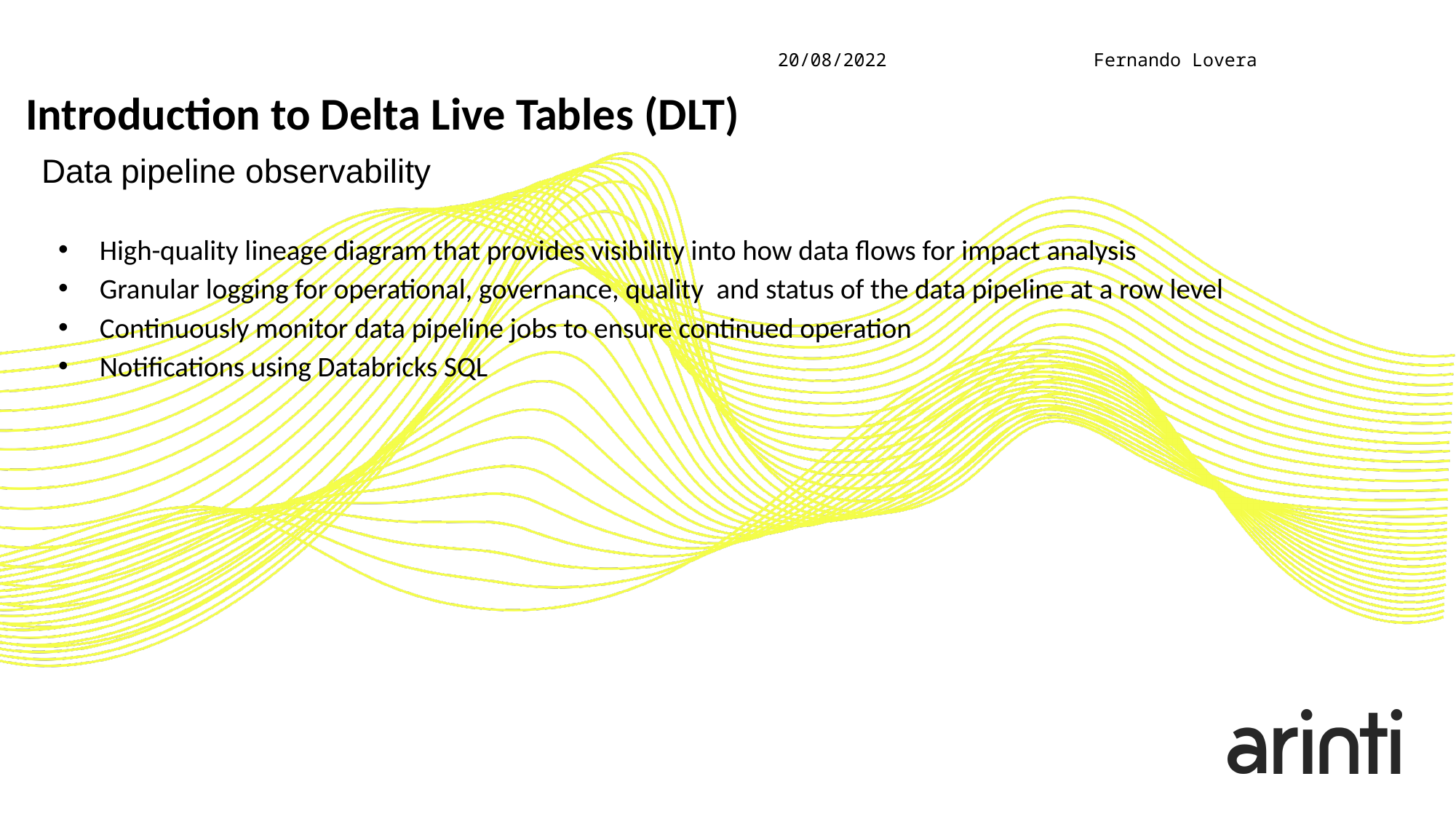

20/08/2022
Fernando Lovera
Introduction to Delta Live Tables (DLT)
Data pipeline observability
High-quality lineage diagram that provides visibility into how data flows for impact analysis
Granular logging for operational, governance, quality  and status of the data pipeline at a row level
Continuously monitor data pipeline jobs to ensure continued operation
Notifications using Databricks SQL